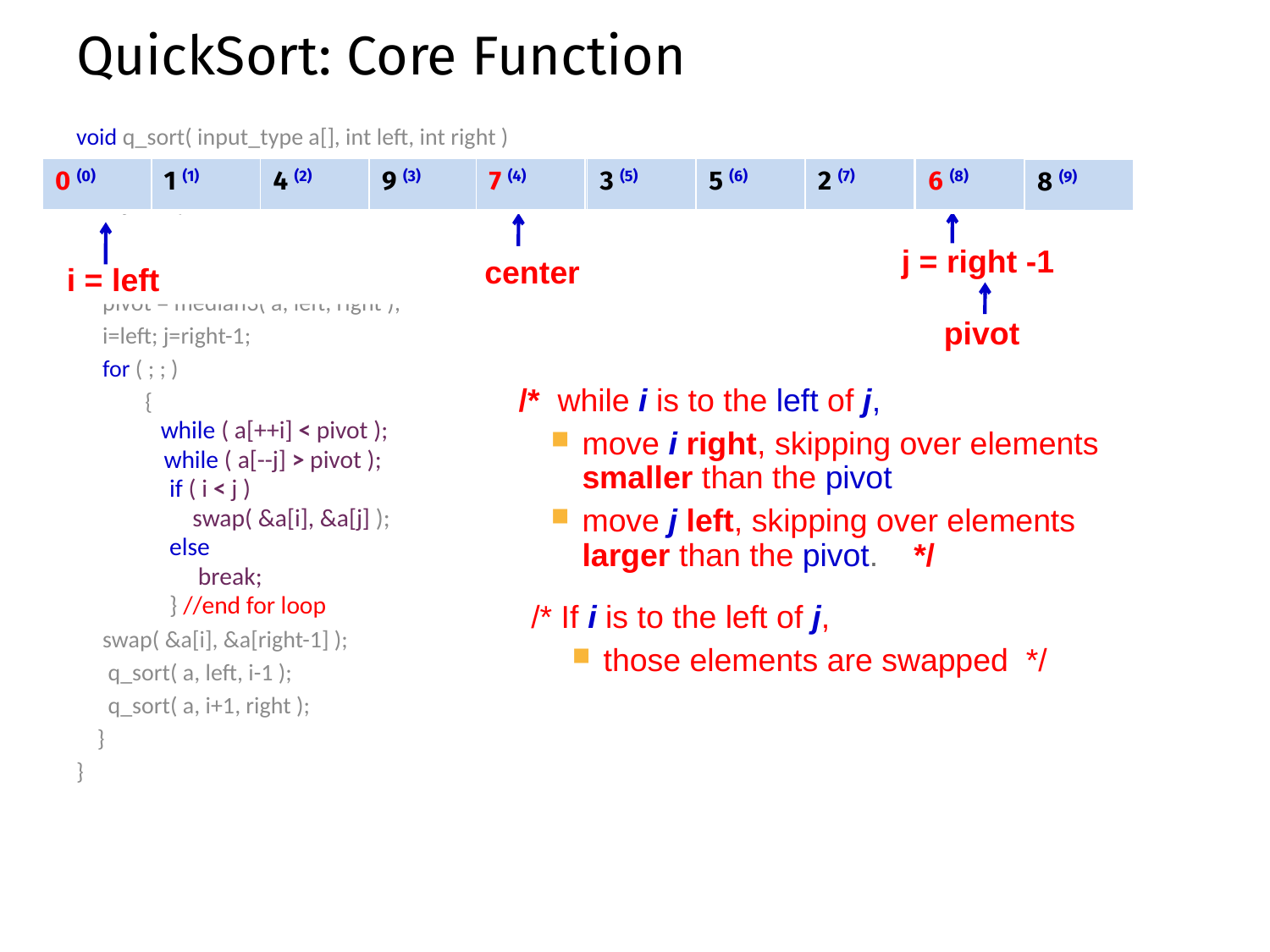

# QuickSort: Core Function
void q_sort( input_type a[], int left, int right )
{
int i, j;  int pivot;
if( left + CUTOFF <= right )
    {
     pivot = median3( a, left, right );
     i=left; j=right-1;
     for ( ; ; )
             {
     while ( a[++i] < pivot );
     while ( a[--j] > pivot );
      if ( i < j )
          swap( &a[i], &a[j] );
      else
           break;
      } //end for loop
     swap( &a[i], &a[right-1] );
      q_sort( a, left, i-1 );
      q_sort( a, i+1, right );
    }
}
| 8 (0) | 1 (1) | 4 (2) | 9 (3) | 7 (4) | 3 (5) | 5 (6) | 2 (7) | 6 (8) | 0 (9) |
| --- | --- | --- | --- | --- | --- | --- | --- | --- | --- |
| 0 (0) |
| --- |
| 6 (4) |
| --- |
| 7 (4) |
| --- |
| 6 (8) |
| --- |
| 8 (9) |
| --- |

i = left
j = right -1
center
pivot
 /*  while i is to the left of j,
move i right, skipping over elements smaller than the pivot
move j left, skipping over elements larger than the pivot.    */
/* If i is to the left of j,
those elements are swapped  */